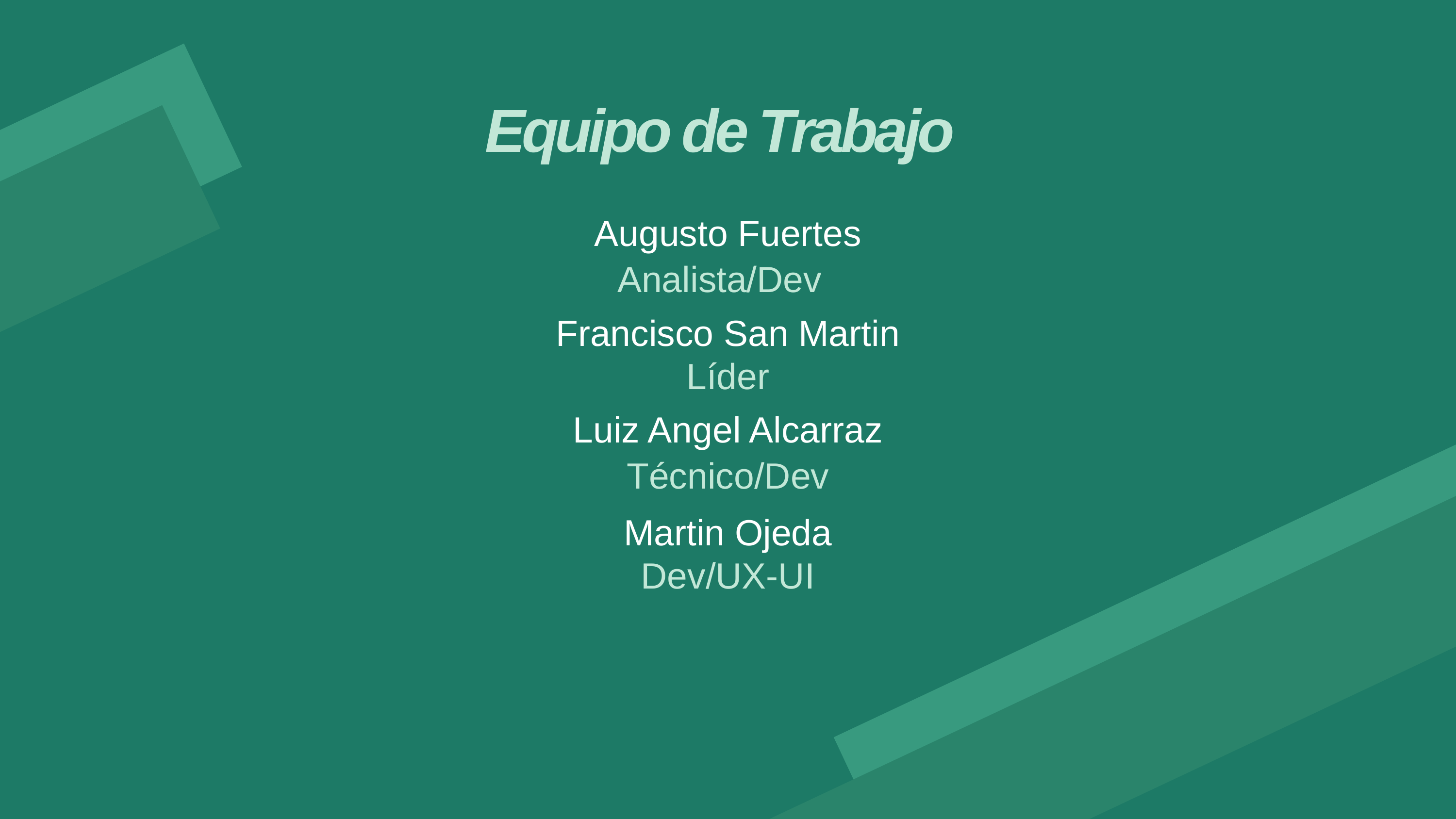

Equipo de Trabajo

Augusto Fuertes
Analista/Dev
Francisco San Martin
Líder
Luiz Angel Alcarraz
Técnico/Dev
Martin Ojeda
Dev/UX-UI